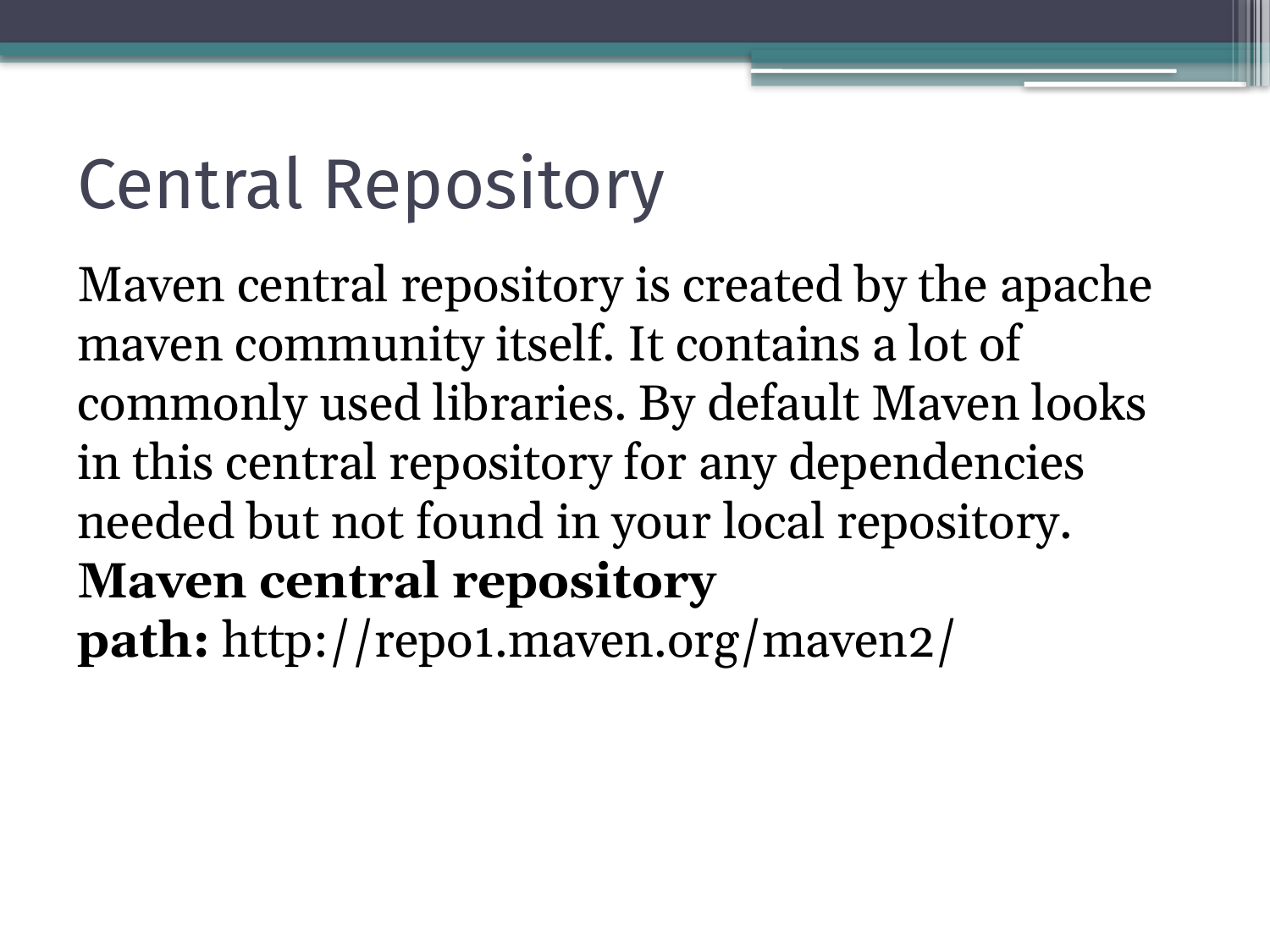

# Central Repository
Maven central repository is created by the apache maven community itself. It contains a lot of commonly used libraries. By default Maven looks in this central repository for any dependencies needed but not found in your local repository.
Maven central repository path: http://repo1.maven.org/maven2/